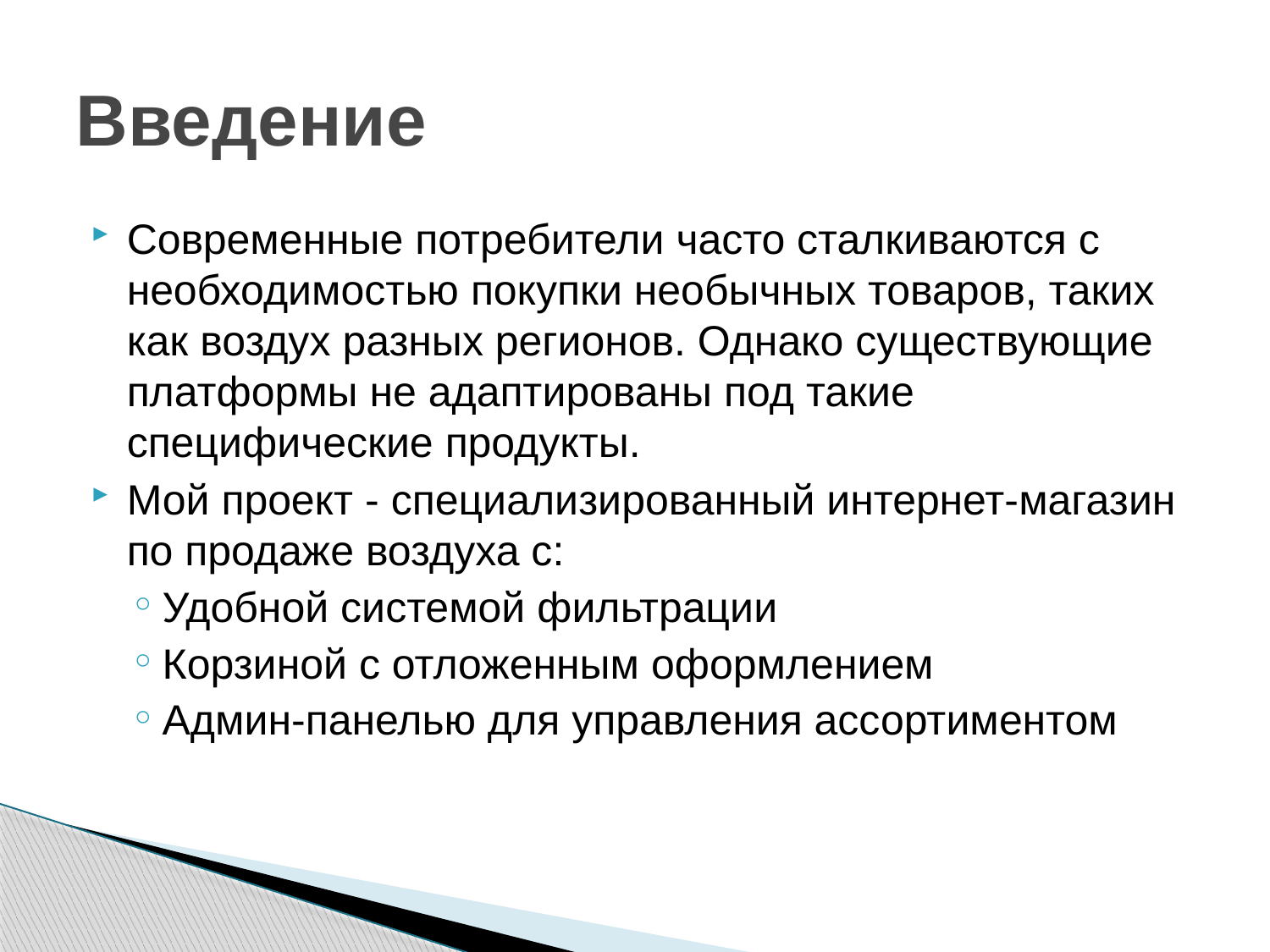

# Введение
Современные потребители часто сталкиваются с необходимостью покупки необычных товаров, таких как воздух разных регионов. Однако существующие платформы не адаптированы под такие специфические продукты.
Мой проект - специализированный интернет-магазин по продаже воздуха с:
Удобной системой фильтрации
Корзиной с отложенным оформлением
Админ-панелью для управления ассортиментом